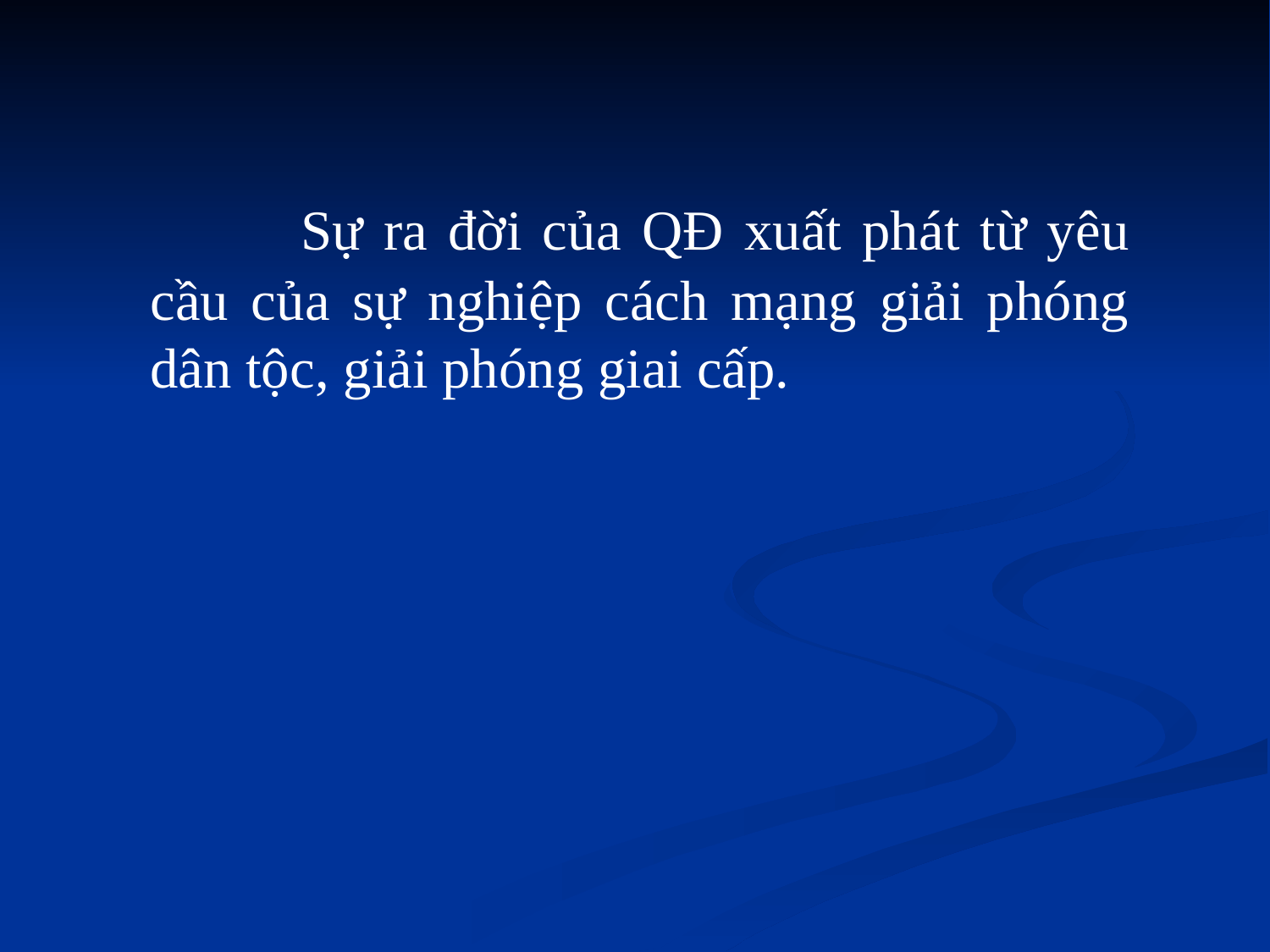

Sự ra đời của QĐ xuất phát từ yêu cầu của sự nghiệp cách mạng giải phóng dân tộc, giải phóng giai cấp.